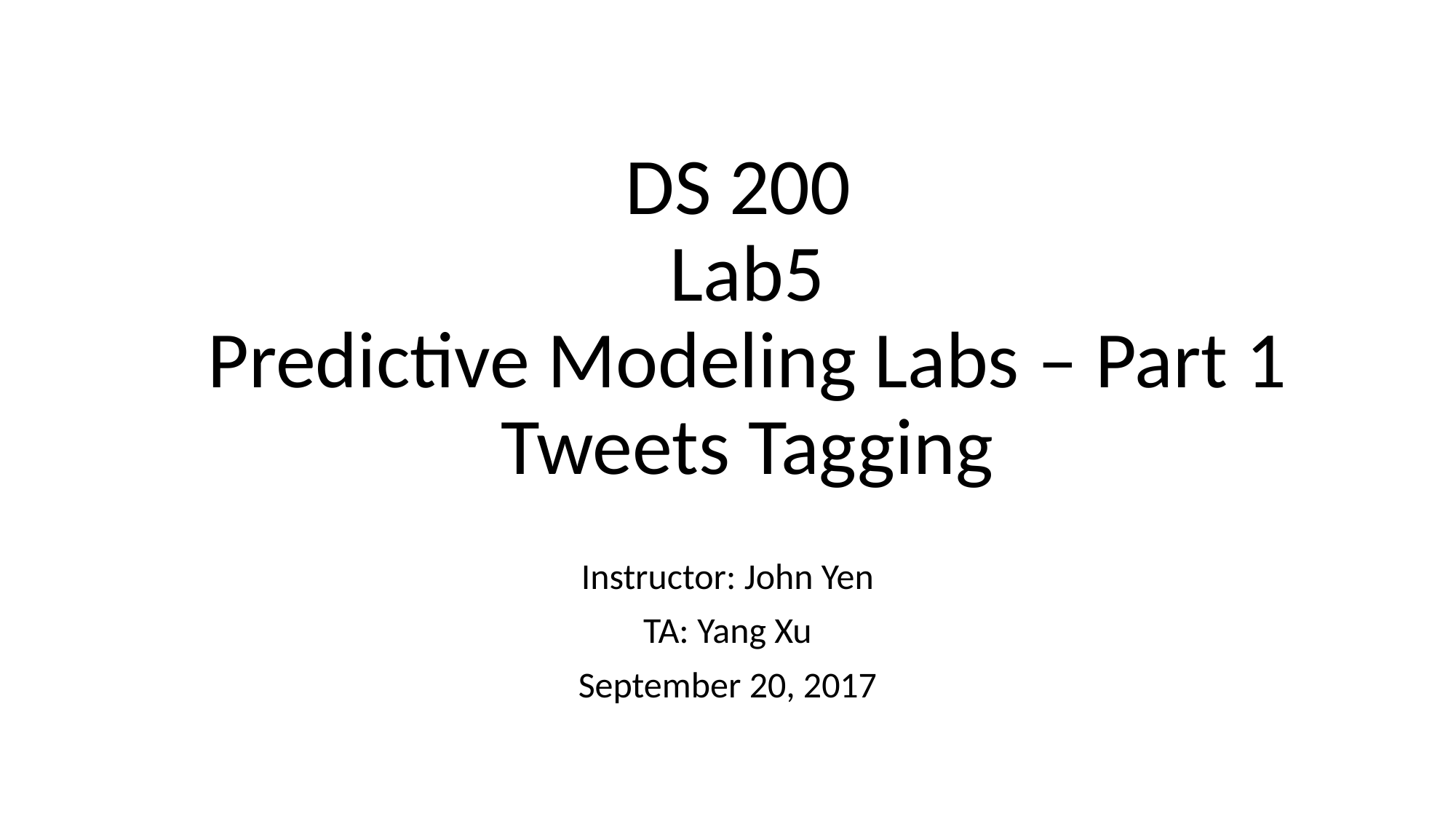

# DS 200 Lab5 Predictive Modeling Labs – Part 1 Tweets Tagging
Instructor: John Yen
TA: Yang Xu
September 20, 2017